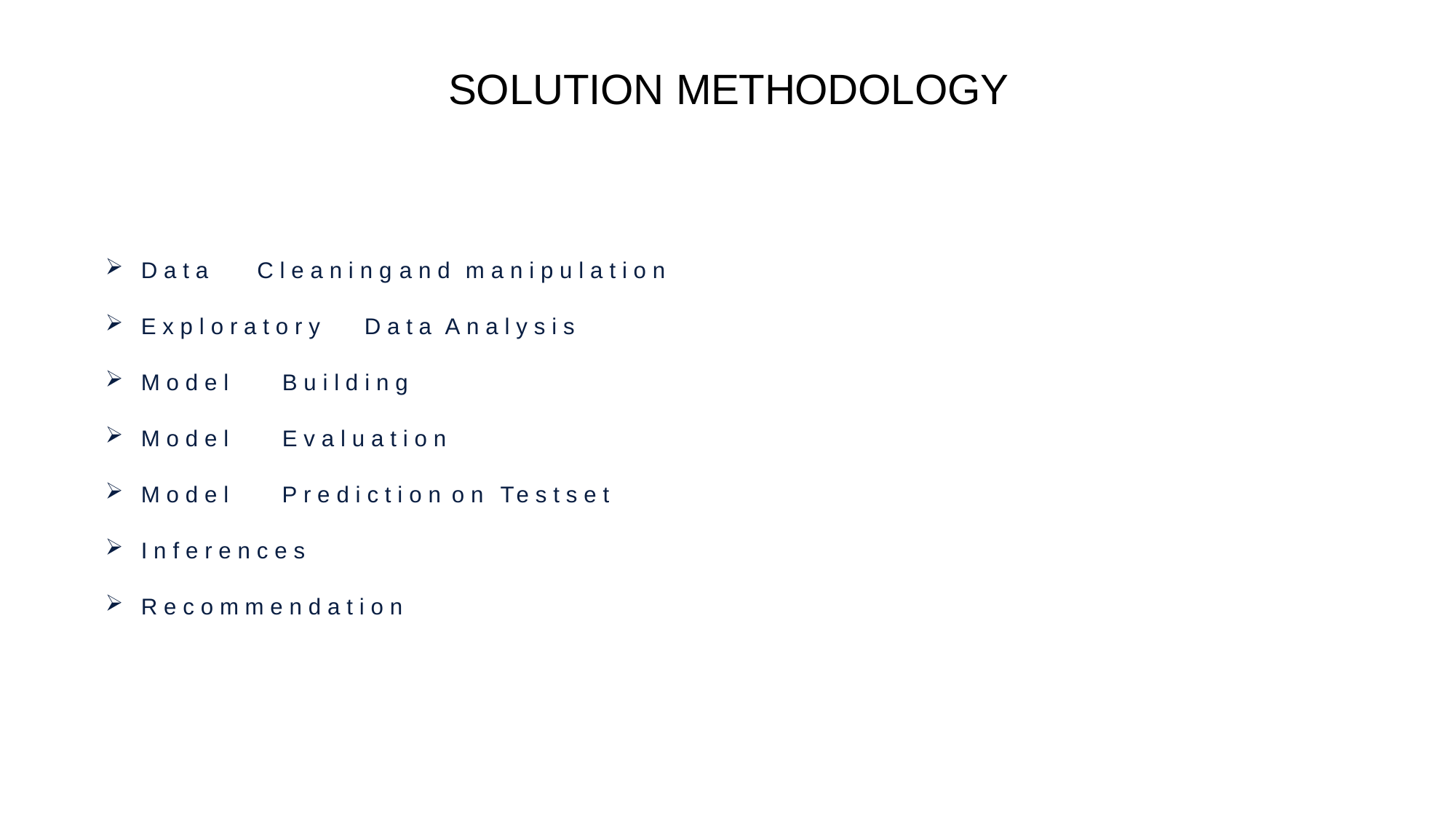

# SOLUTION METHODOLOGY
D a t a	C l e a n i n g	a n d	m a n i p u l a t i o n
E x p l o r a t o r y	D a t a	A n a l y s i s
M o d e l	B u i l d i n g
M o d e l	E v a l u a t i o n
M o d e l	P r e d i c t i o n	o n	Te s t s e t
I n f e r e n c e s
R e c o m m e n d a t i o n